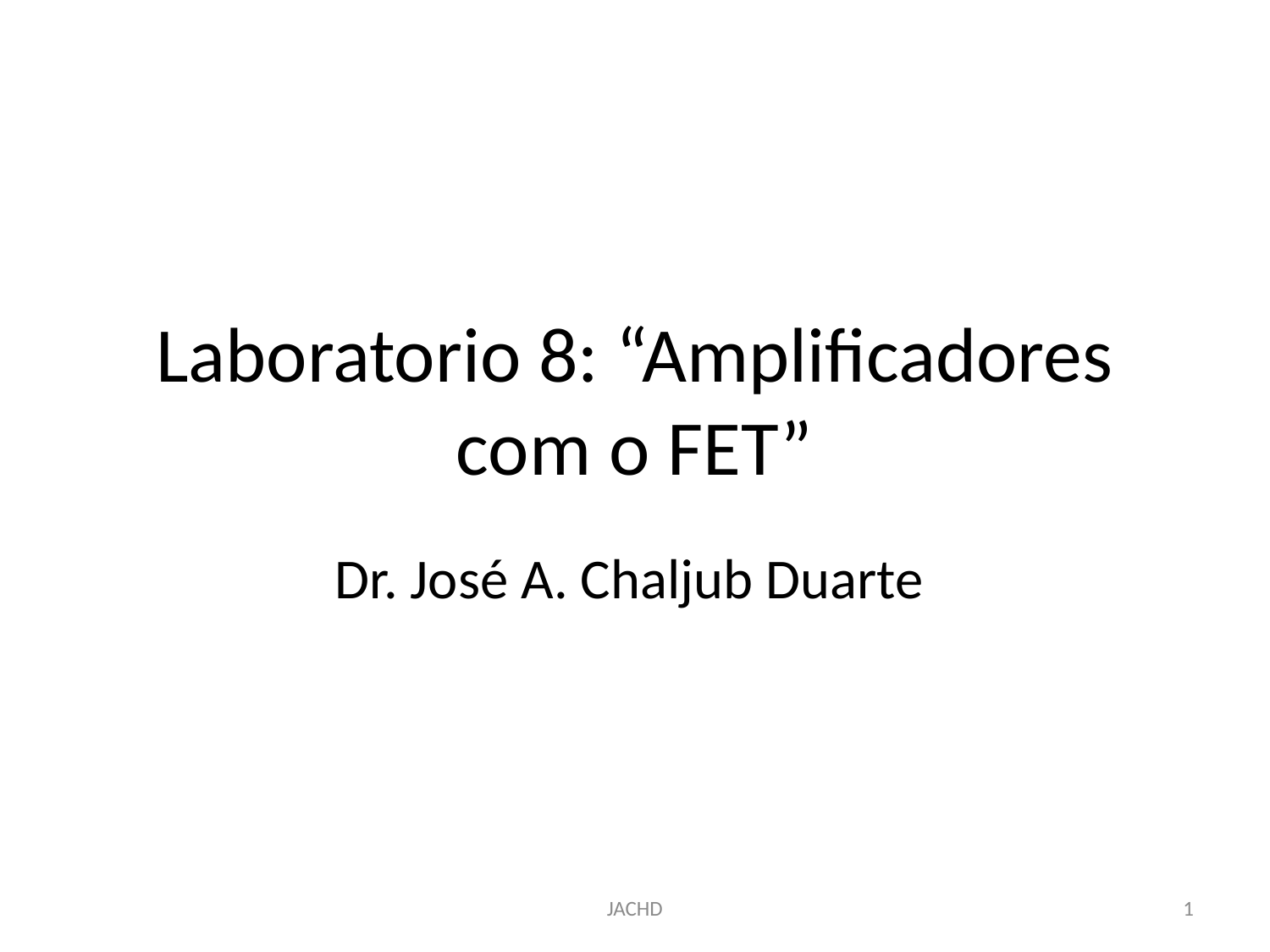

# Laboratorio 8: “Amplificadores com o FET”
Dr. José A. Chaljub Duarte
JACHD
1